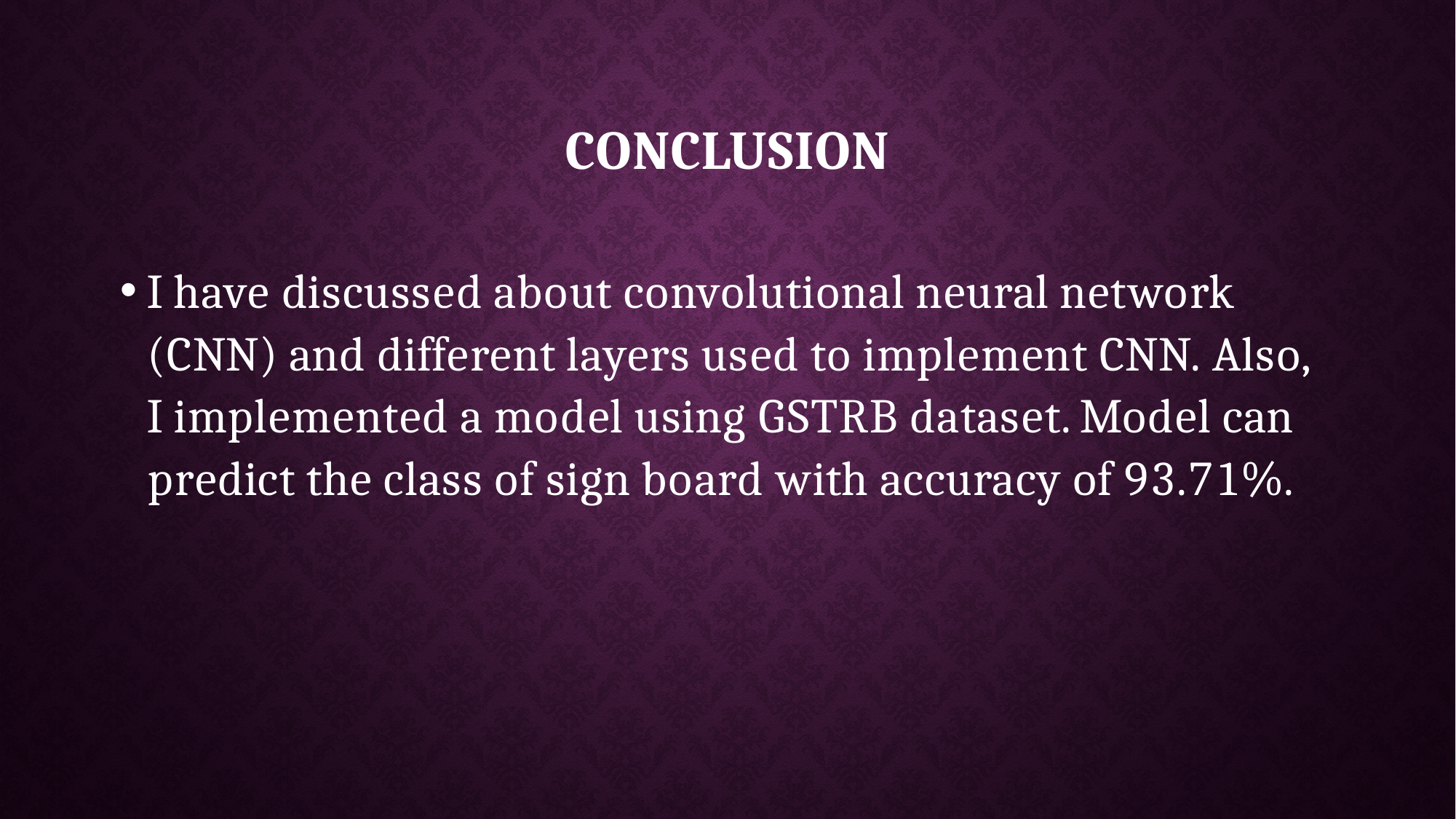

# Conclusion
I have discussed about convolutional neural network (CNN) and different layers used to implement CNN. Also, I implemented a model using GSTRB dataset. Model can predict the class of sign board with accuracy of 93.71%.